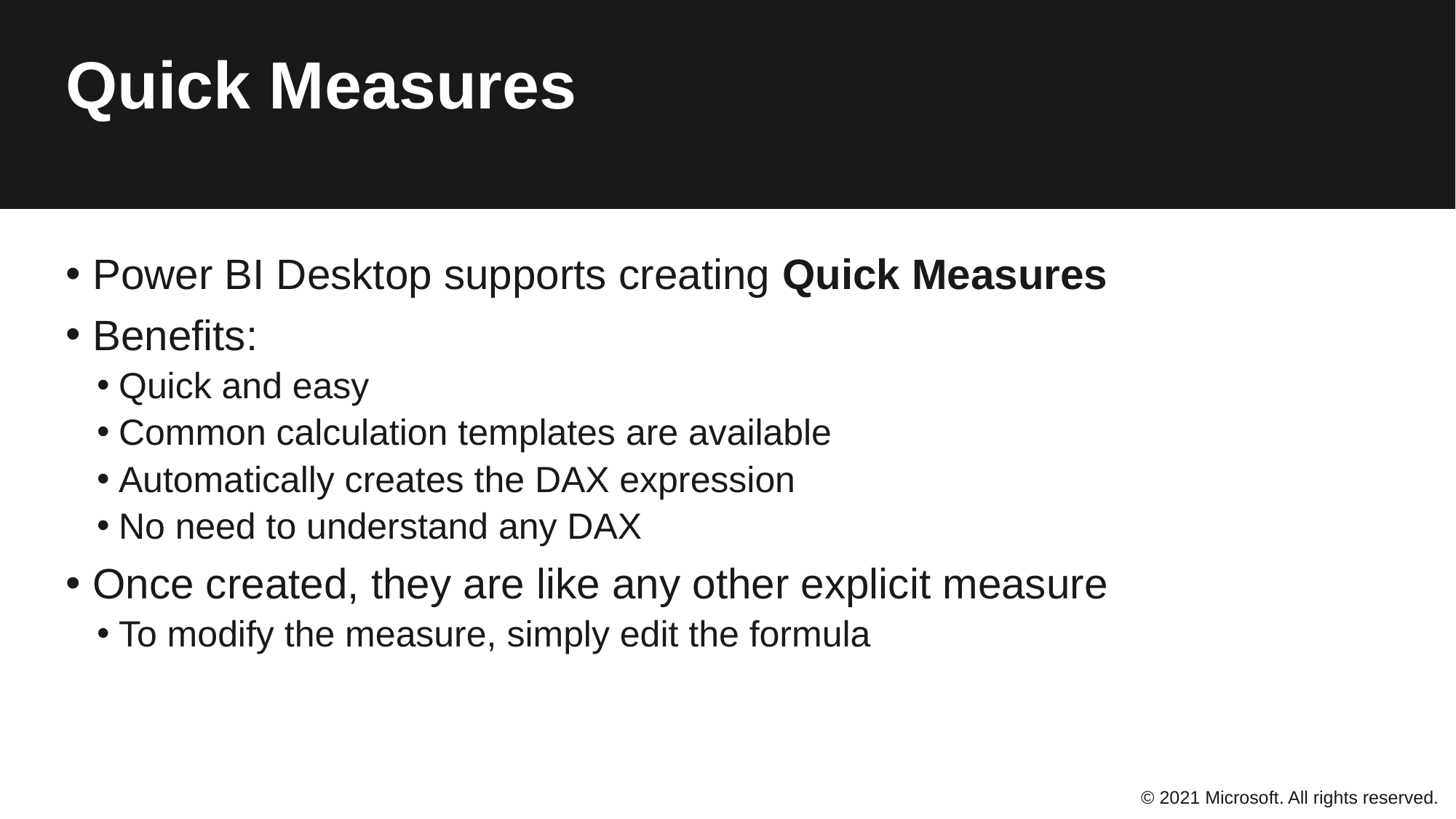

# Quick Measures

Power BI Desktop supports creating Quick Measures
Benefits:
Quick and easy
Common calculation templates are available
Automatically creates the DAX expression
No need to understand any DAX
Once created, they are like any other explicit measure
To modify the measure, simply edit the formula

© 2021 Microsoft. All rights reserved.